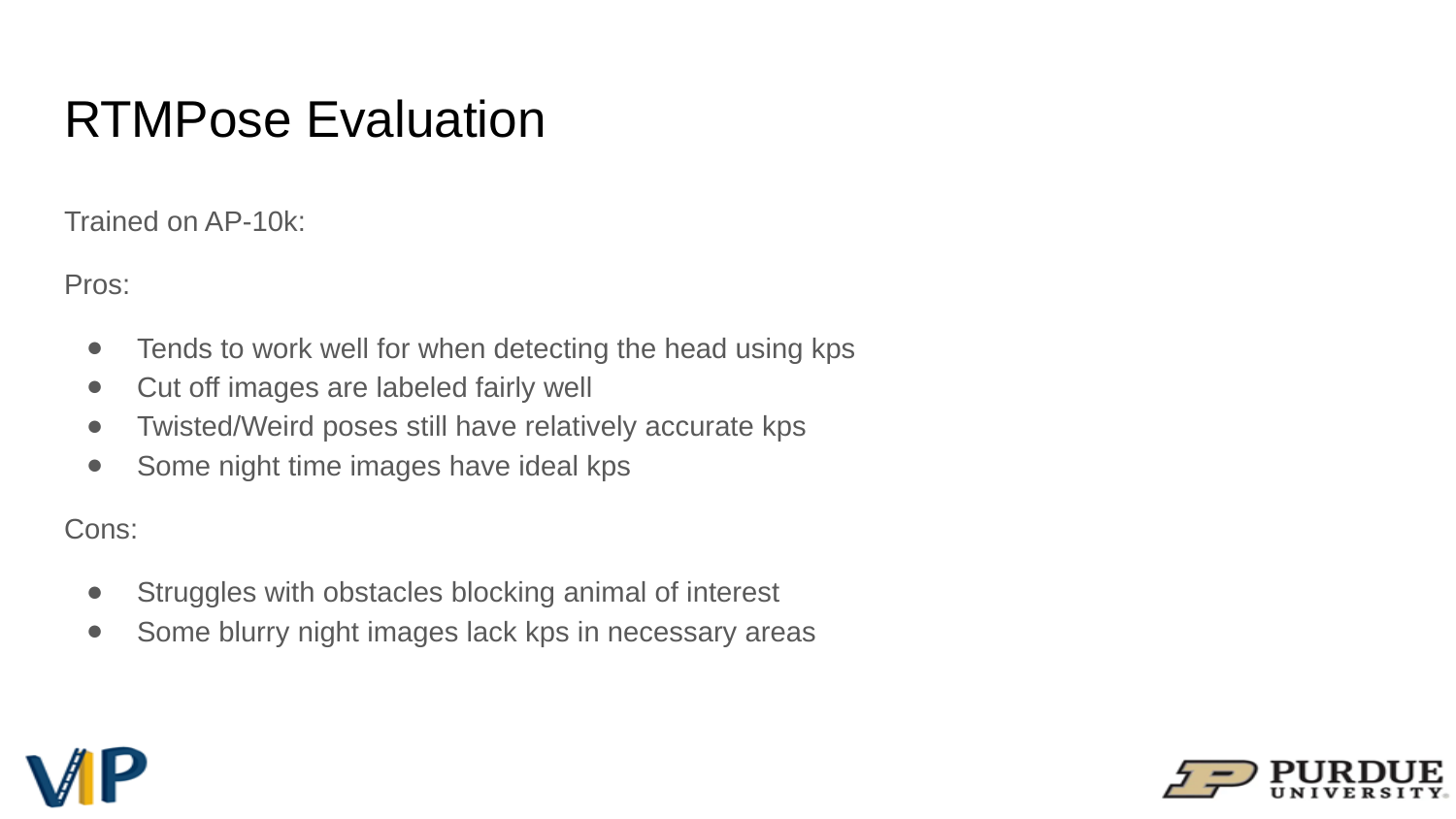

# RTMPose Evaluation
Trained on AP-10k:
Pros:
Tends to work well for when detecting the head using kps
Cut off images are labeled fairly well
Twisted/Weird poses still have relatively accurate kps
Some night time images have ideal kps
Cons:
Struggles with obstacles blocking animal of interest
Some blurry night images lack kps in necessary areas